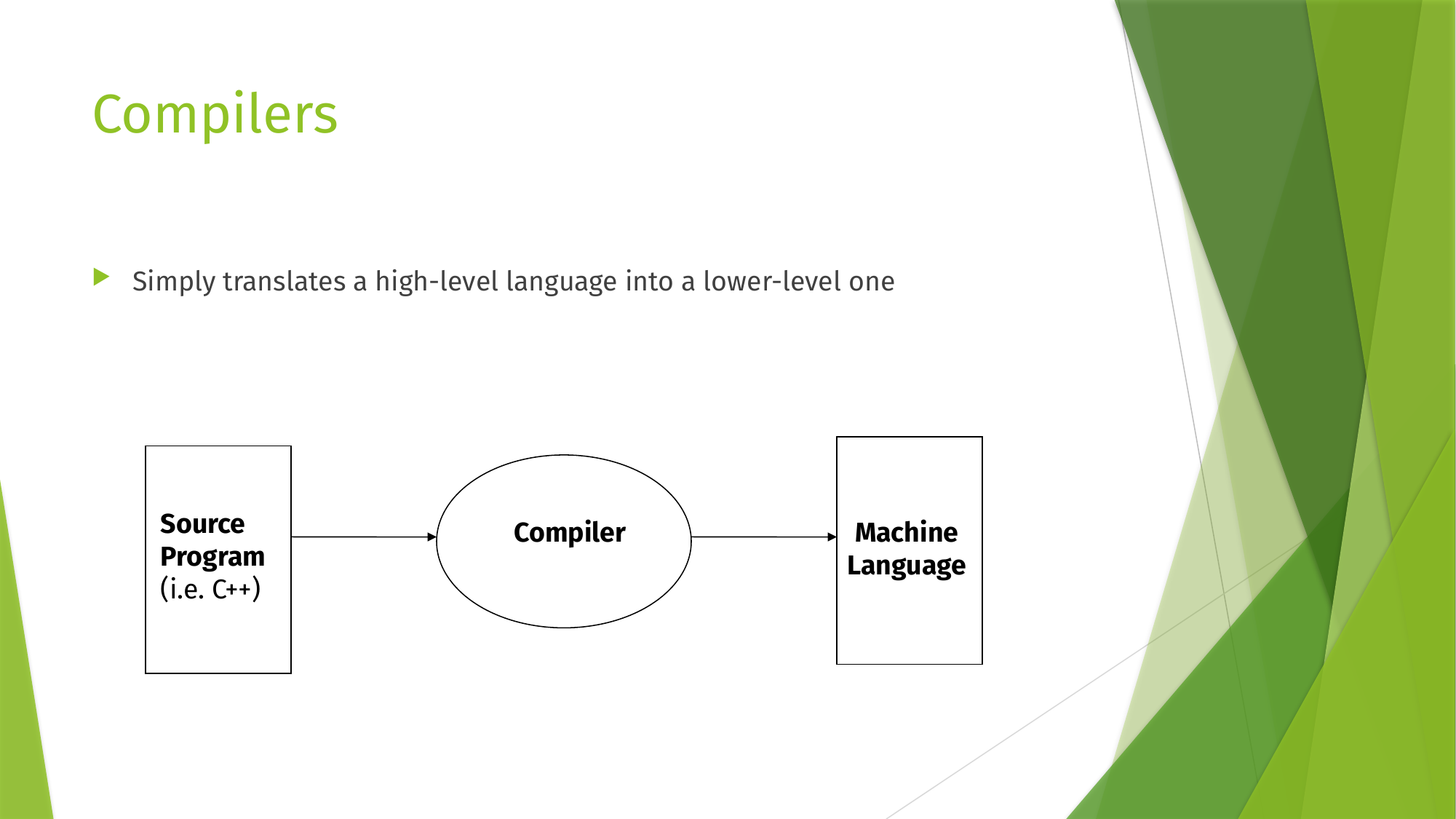

# Compilers
Simply translates a high-level language into a lower-level one

Source
Program
(i.e. C++)
Compiler
Machine
Language